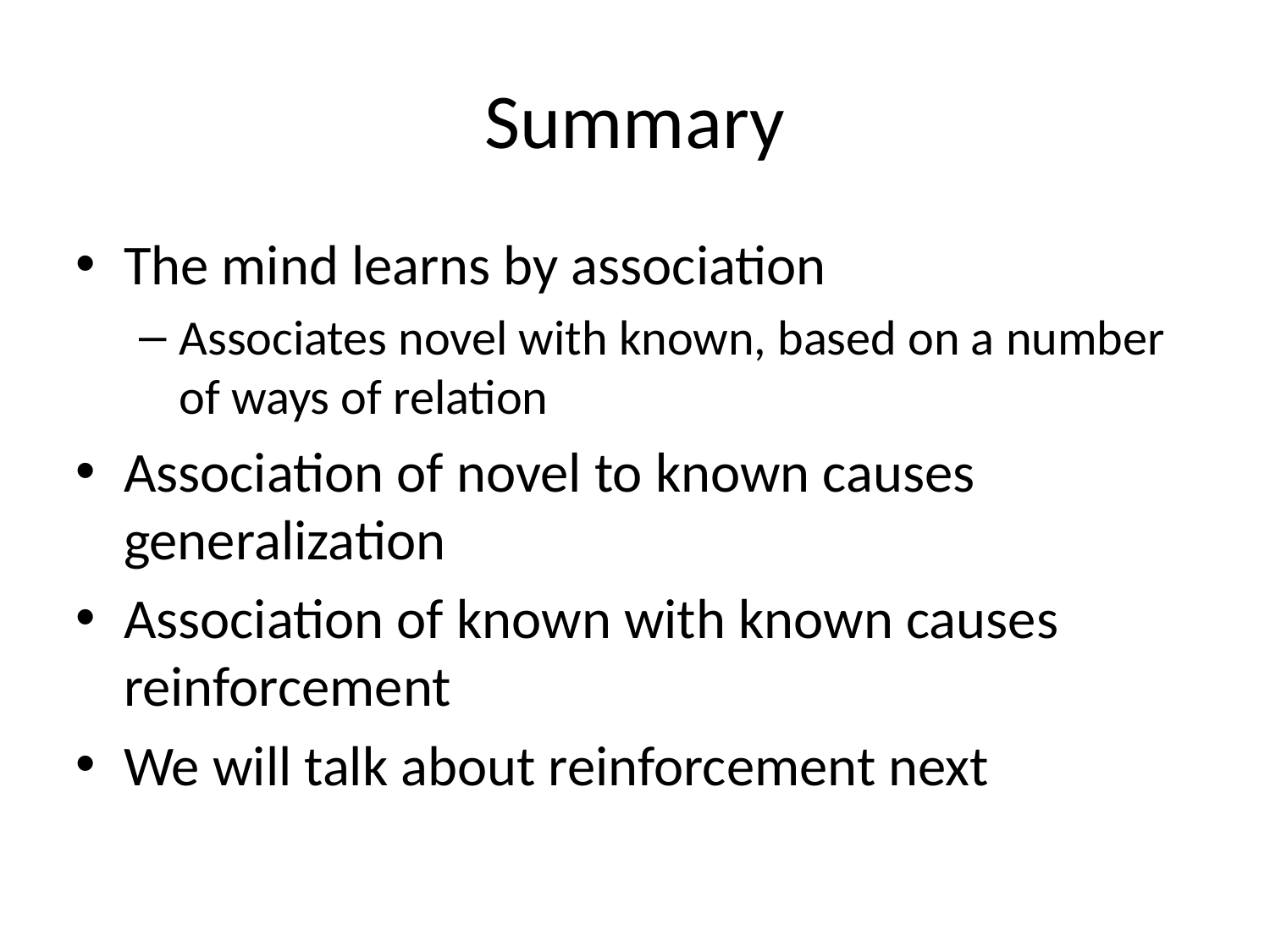

Summary
The mind learns by association
Associates novel with known, based on a number of ways of relation
Association of novel to known causes generalization
Association of known with known causes reinforcement
We will talk about reinforcement next